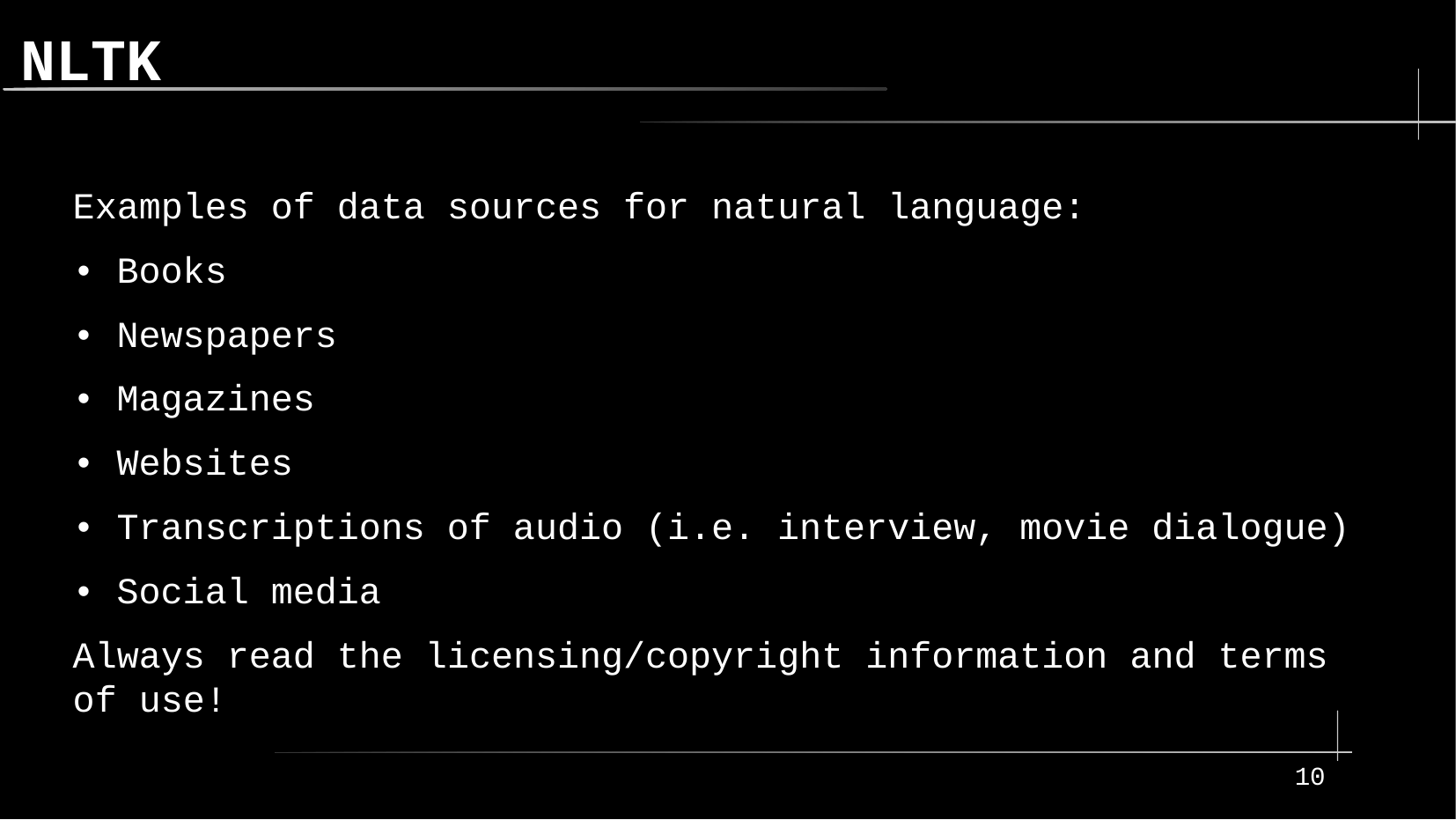

NLTK
Examples of data sources for natural language:
• Books
• Newspapers
• Magazines
• Websites
• Transcriptions of audio (i.e. interview, movie dialogue)
• Social media
Always read the licensing/copyright information and terms of use!

10